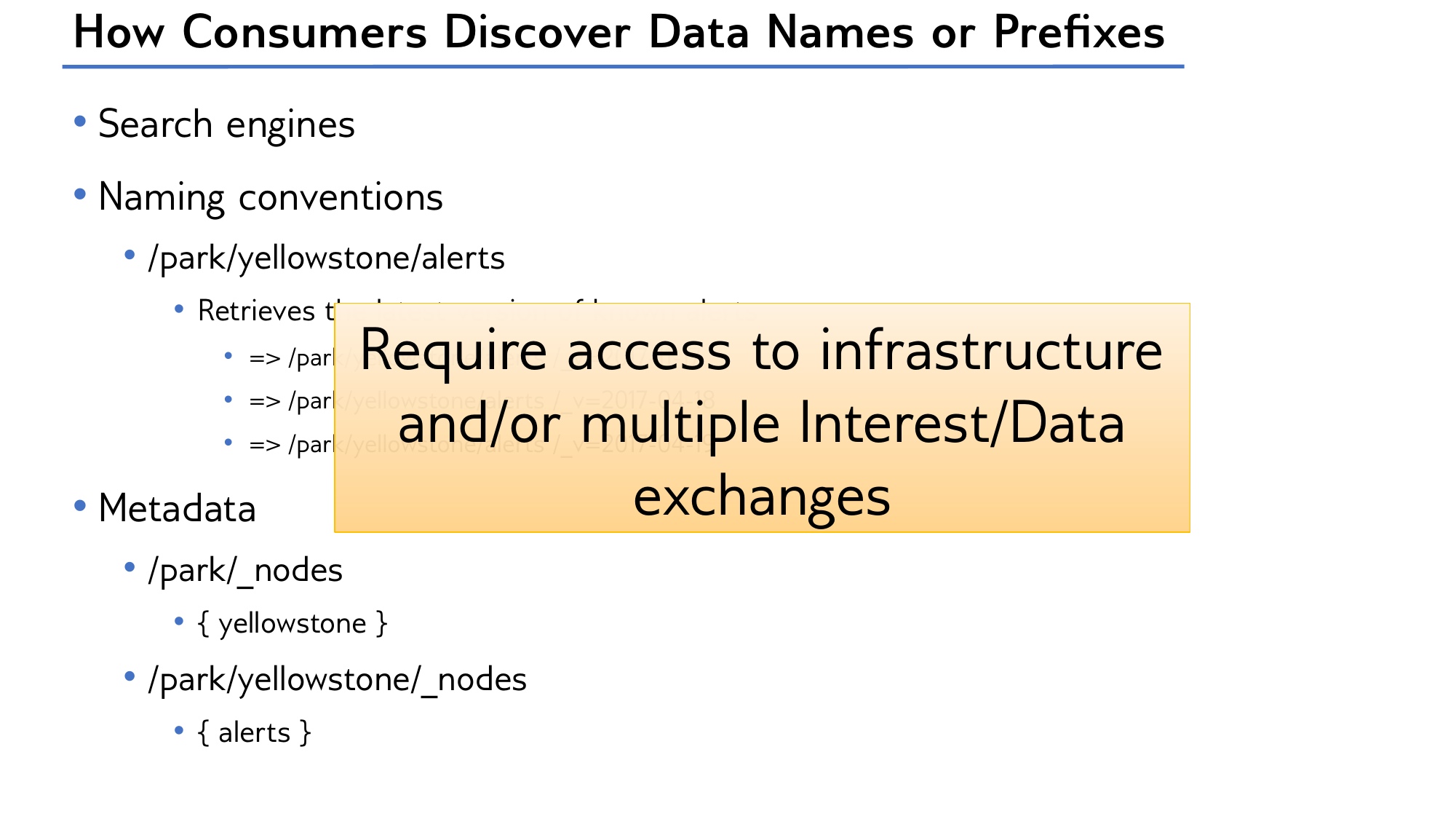

# How Consumers Discover Data Names or Prefixes
Search engines
Naming conventions
/park/yellowstone/alerts
Retrieves the latest version of known alerts
=> /park/yellowstone/alerts /_v=2017-11-17
=> /park/yellowstone/alerts /_v=2017-04-18
=> /park/yellowstone/alerts /_v=2017-04-19
Metadata
/park/_nodes
{ yellowstone }
/park/yellowstone/_nodes
{ alerts }
Require access to infrastructure and/or multiple Interest/Data exchanges